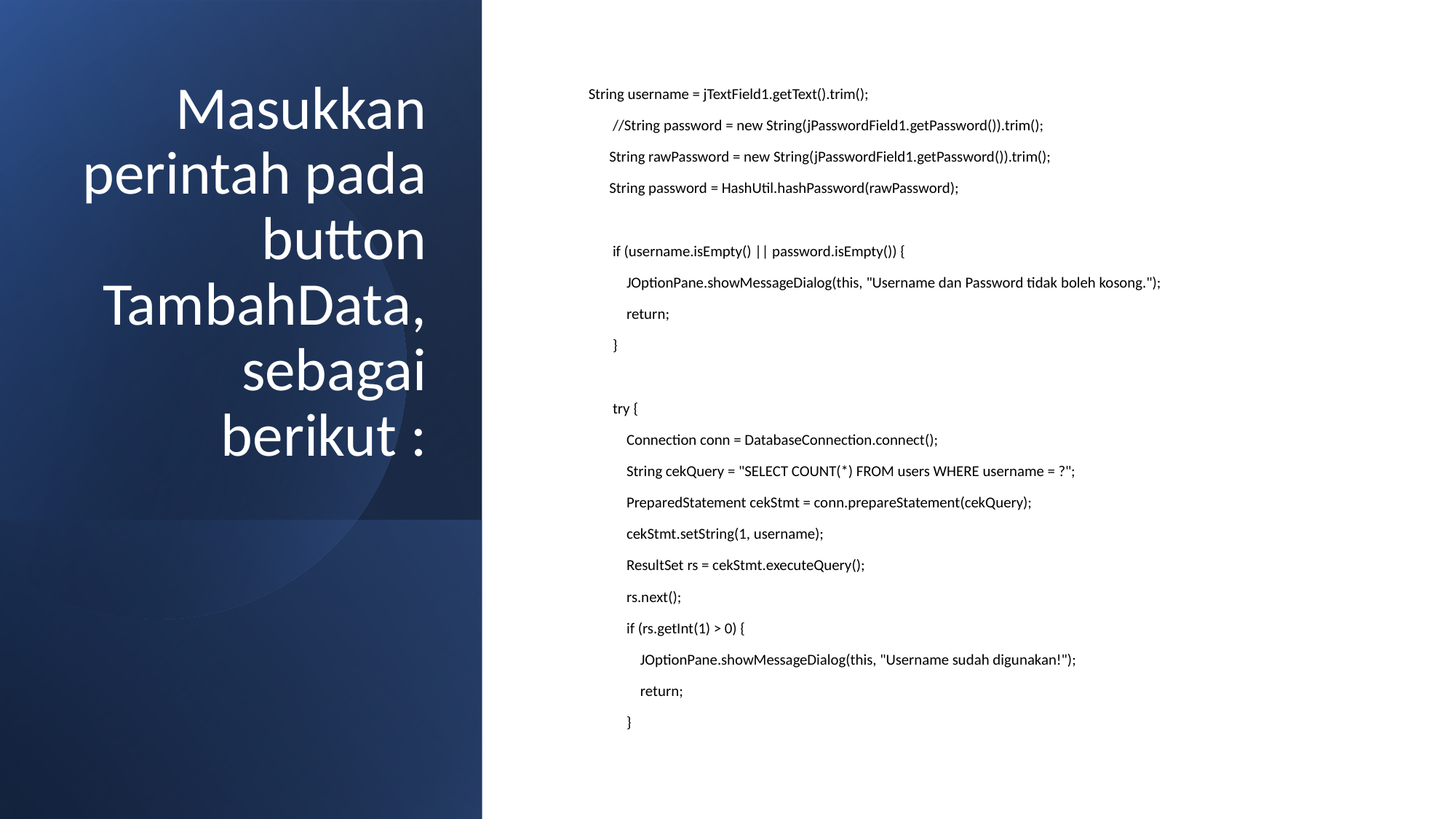

# Masukkan perintah pada button TambahData, sebagai berikut :
 String username = jTextField1.getText().trim();
        //String password = new String(jPasswordField1.getPassword()).trim();
       String rawPassword = new String(jPasswordField1.getPassword()).trim();
       String password = HashUtil.hashPassword(rawPassword);

        if (username.isEmpty() || password.isEmpty()) {
            JOptionPane.showMessageDialog(this, "Username dan Password tidak boleh kosong.");
            return;
        }

        try {
            Connection conn = DatabaseConnection.connect();
            String cekQuery = "SELECT COUNT(*) FROM users WHERE username = ?";
            PreparedStatement cekStmt = conn.prepareStatement(cekQuery);
            cekStmt.setString(1, username);
            ResultSet rs = cekStmt.executeQuery();
            rs.next();
            if (rs.getInt(1) > 0) {
                JOptionPane.showMessageDialog(this, "Username sudah digunakan!");
                return;
            }